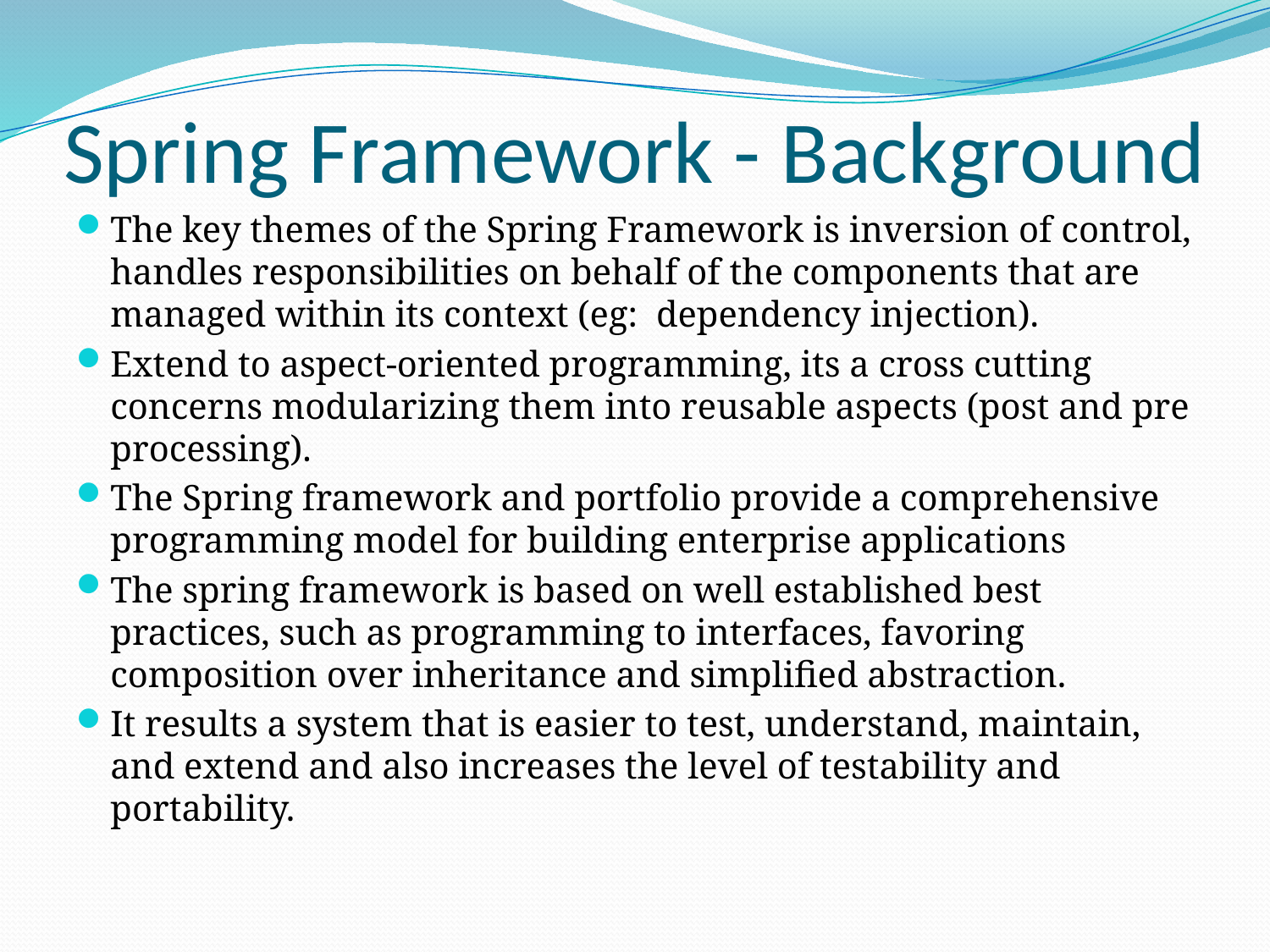

# Spring Framework - Background
The key themes of the Spring Framework is inversion of control, handles responsibilities on behalf of the components that are managed within its context (eg:  dependency injection).
Extend to aspect-oriented programming, its a cross cutting concerns modularizing them into reusable aspects (post and pre processing).
The Spring framework and portfolio provide a comprehensive programming model for building enterprise applications
The spring framework is based on well established best practices, such as programming to interfaces, favoring composition over inheritance and simplified abstraction.
It results a system that is easier to test, understand, maintain, and extend and also increases the level of testability and portability.